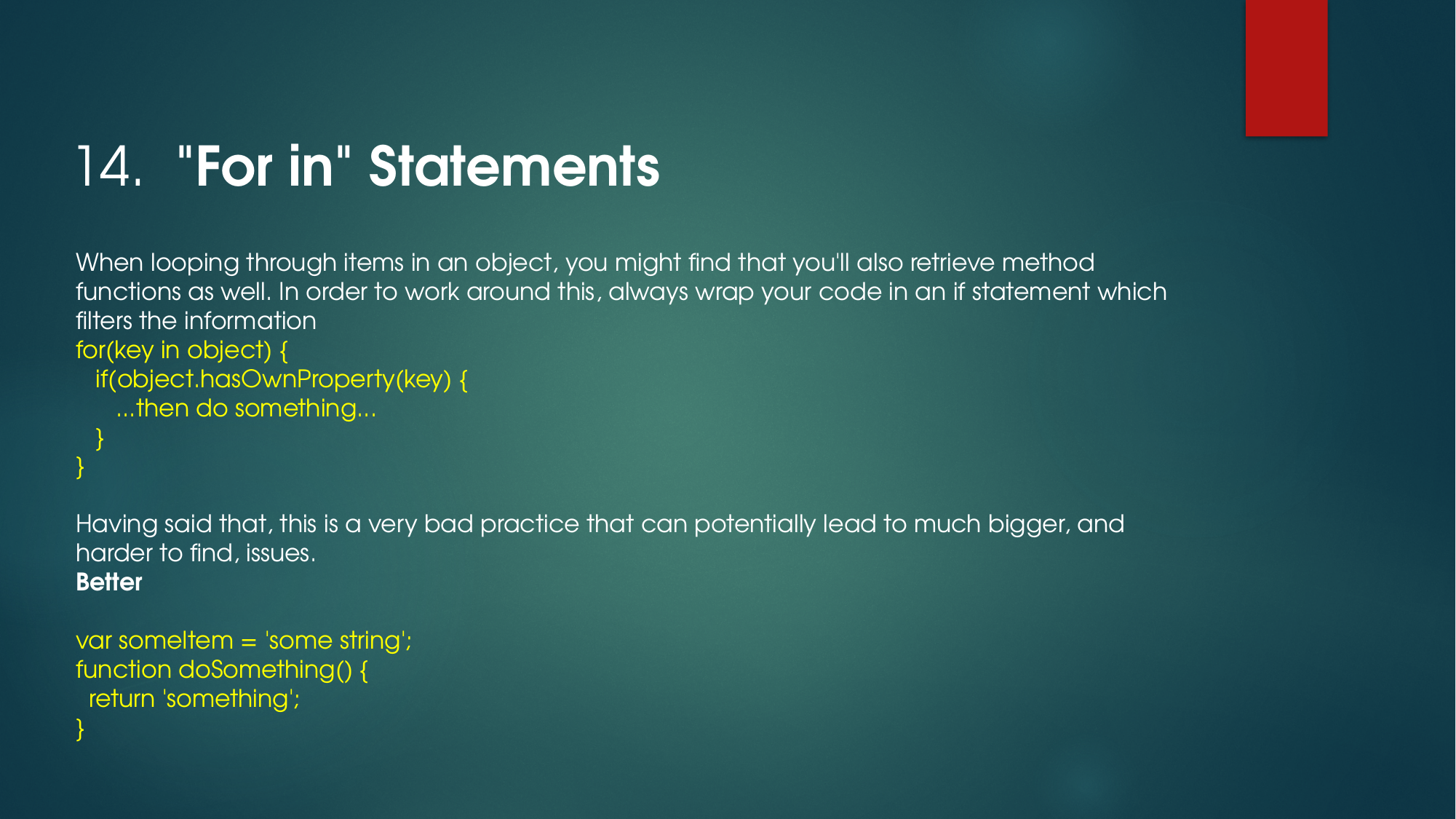

14.  "For in" Statements
When looping through items in an object, you might find that you'll also retrieve method functions as well. In order to work around this, always wrap your code in an if statement which filters the information
for(key in object) {
   if(object.hasOwnProperty(key) {
      ...then do something...
   }
}

Having said that, this is a very bad practice that can potentially lead to much bigger, and harder to find, issues.
Better
var someItem = 'some string';
function doSomething() {
  return 'something';
}